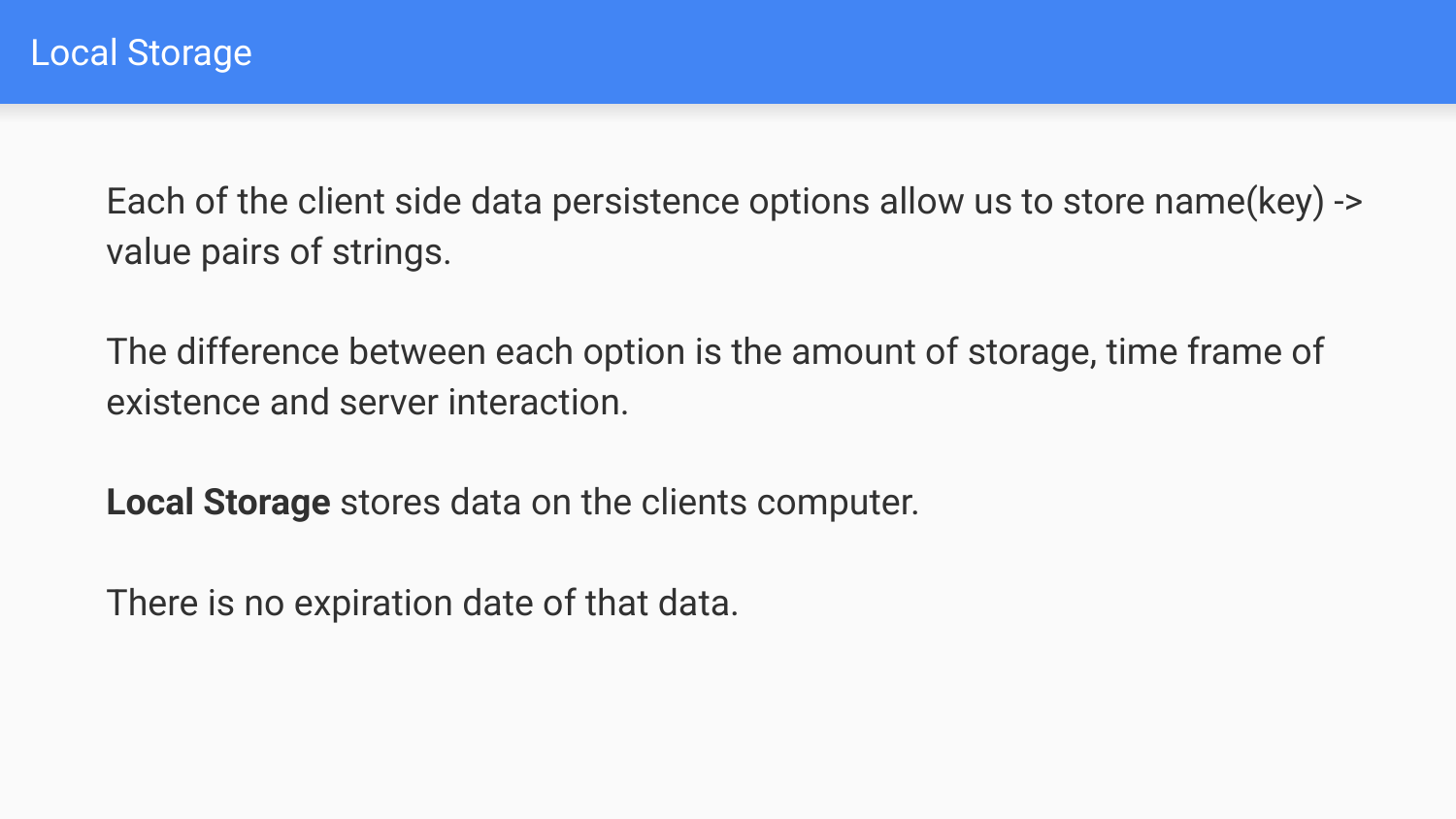

# Local Storage
Each of the client side data persistence options allow us to store name(key) -> value pairs of strings.

The difference between each option is the amount of storage, time frame of existence and server interaction.

Local Storage stores data on the clients computer.

There is no expiration date of that data.